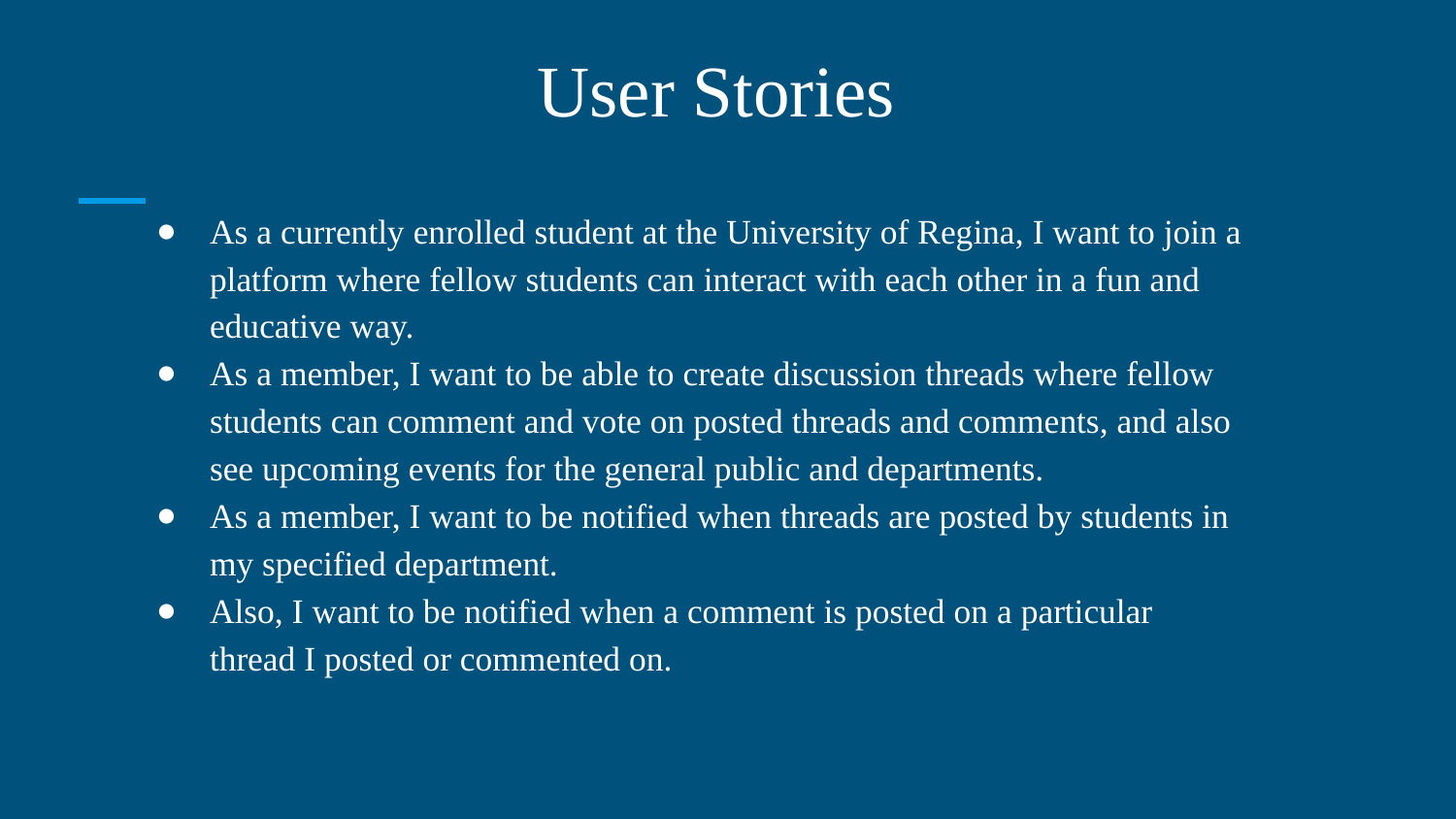

# User Stories
As a currently enrolled student at the University of Regina, I want to join a platform where fellow students can interact with each other in a fun and educative way.
As a member, I want to be able to create discussion threads where fellow students can comment and vote on posted threads and comments, and also see upcoming events for the general public and departments.
As a member, I want to be notified when threads are posted by students in my specified department.
Also, I want to be notified when a comment is posted on a particular thread I posted or commented on.